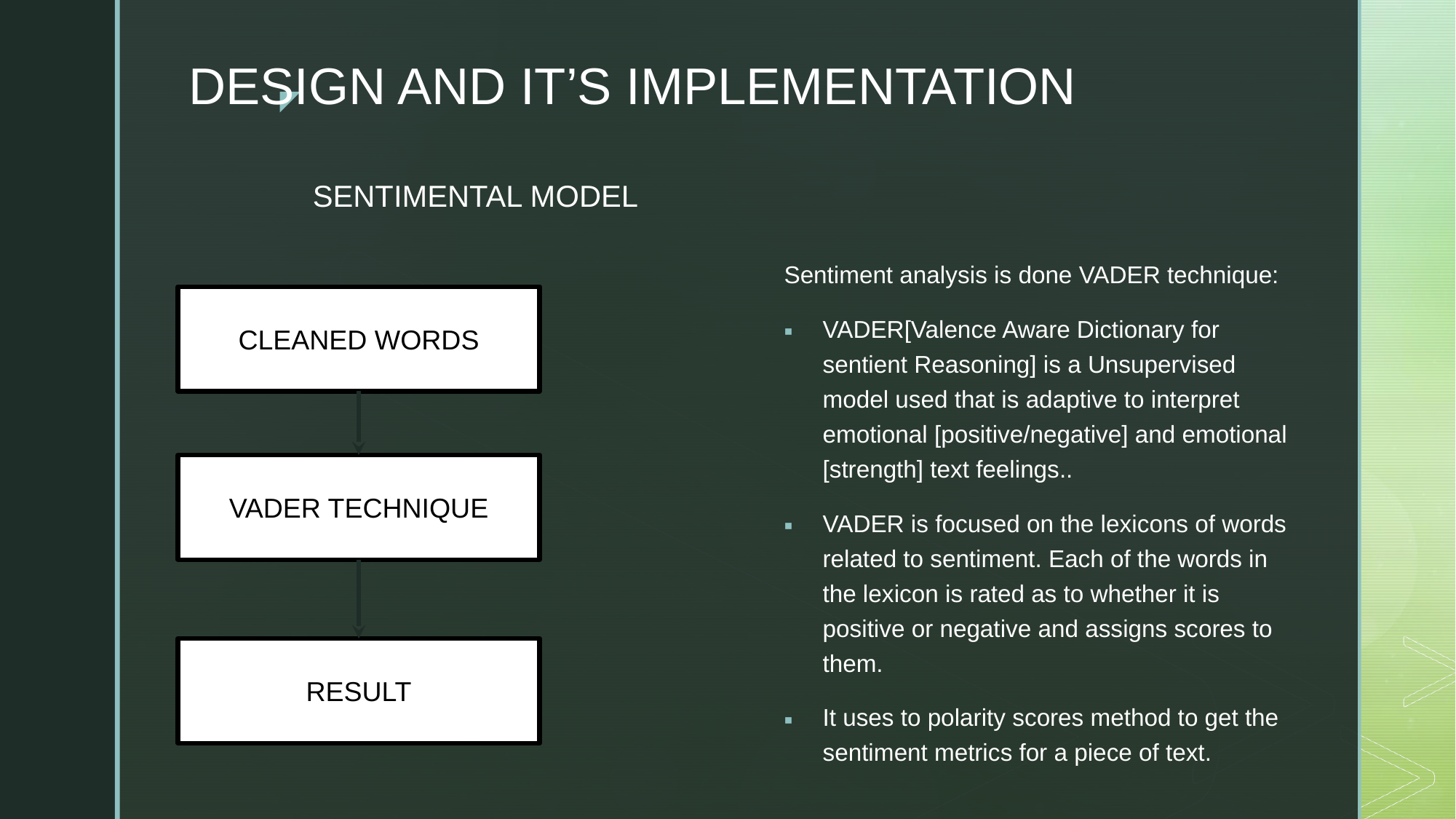

DESIGN AND IT’S IMPLEMENTATION
SENTIMENTAL MODEL
Sentiment analysis is done VADER technique:
VADER[Valence Aware Dictionary for sentient Reasoning] is a Unsupervised model used that is adaptive to interpret emotional [positive/negative] and emotional [strength] text feelings..
VADER is focused on the lexicons of words related to sentiment. Each of the words in the lexicon is rated as to whether it is positive or negative and assigns scores to them.
It uses to polarity scores method to get the sentiment metrics for a piece of text.
CLEANED WORDS
VADER TECHNIQUE
RESULT